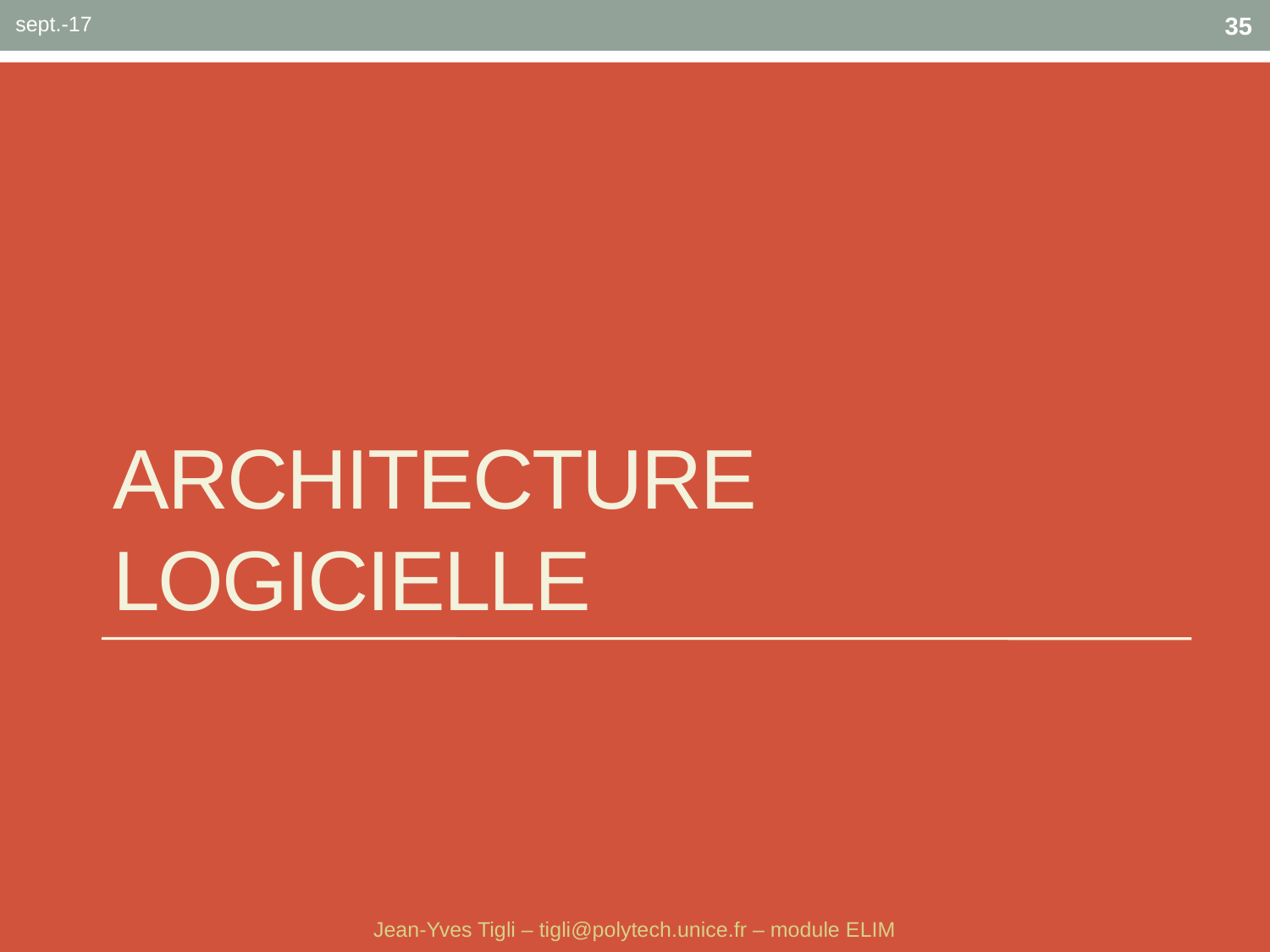

sept.-17
35
# Architecture Logicielle

Jean-Yves Tigli – tigli@polytech.unice.fr – module ELIM